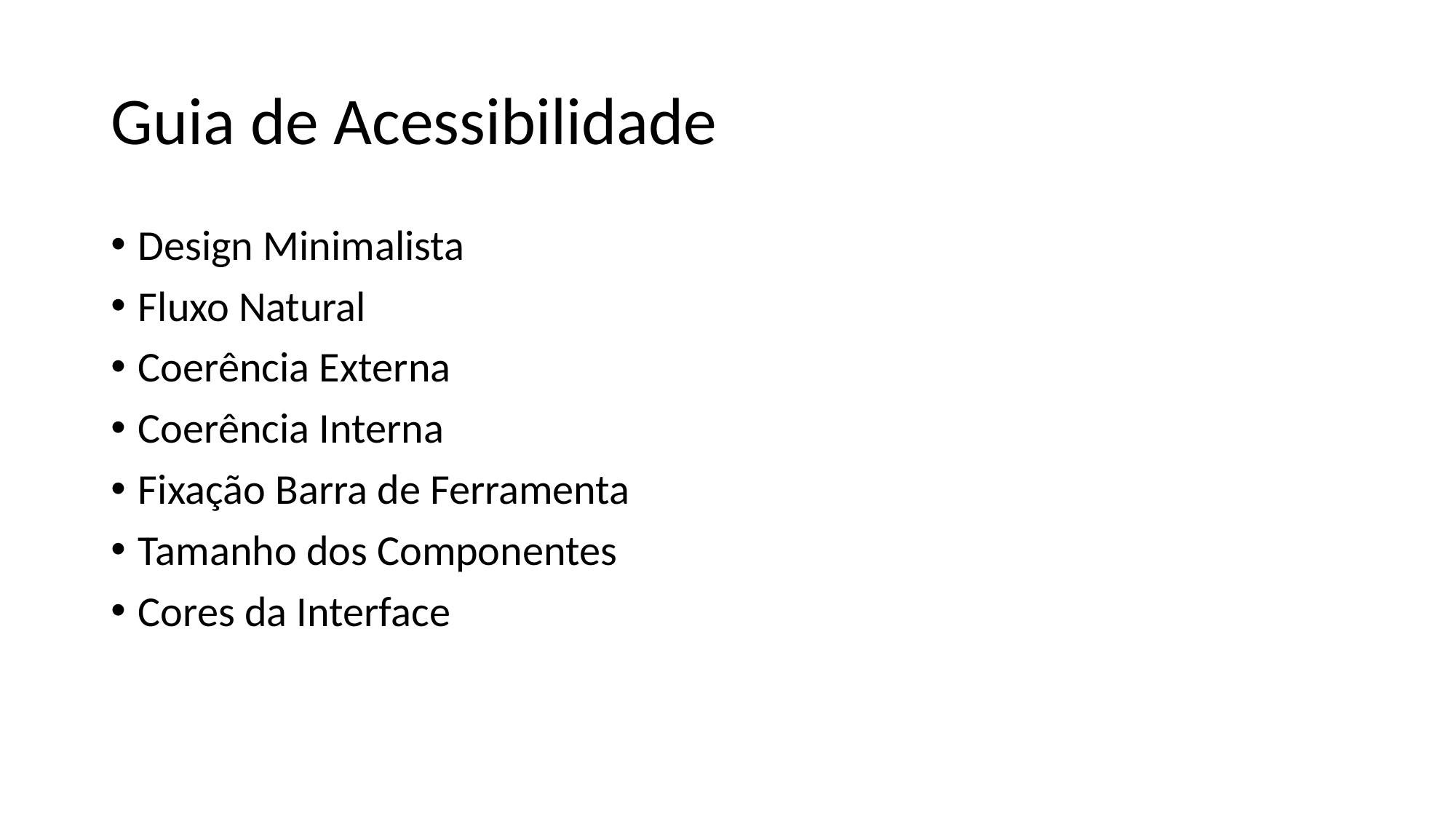

# Guia de Acessibilidade
Design Minimalista
Fluxo Natural
Coerência Externa
Coerência Interna
Fixação Barra de Ferramenta
Tamanho dos Componentes
Cores da Interface